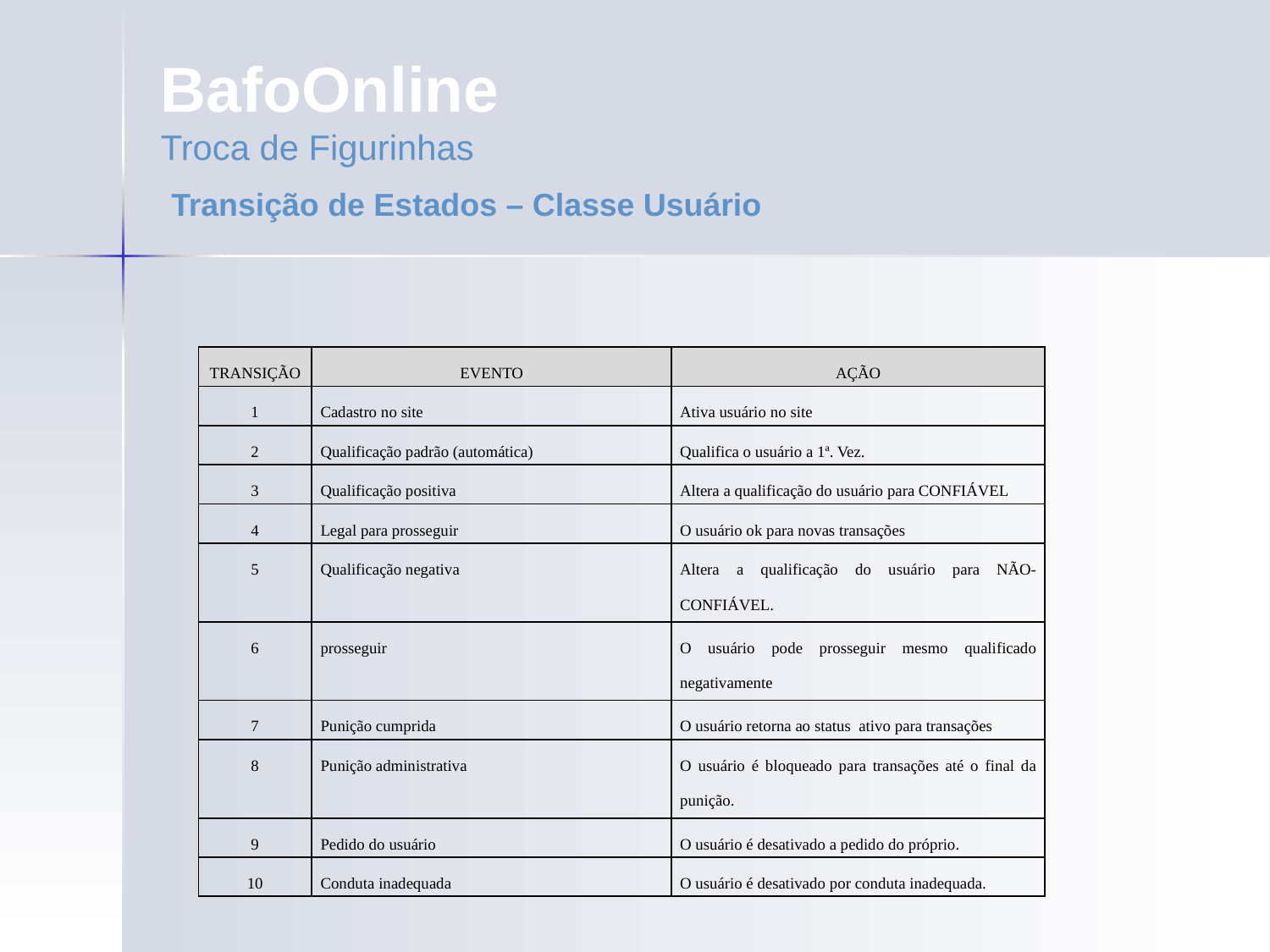

BafoOnline
Troca de Figurinhas
Transição de Estados – Classe Usuário
| TRANSIÇÃO | EVENTO | AÇÃO |
| --- | --- | --- |
| 1 | Cadastro no site | Ativa usuário no site |
| 2 | Qualificação padrão (automática) | Qualifica o usuário a 1ª. Vez. |
| 3 | Qualificação positiva | Altera a qualificação do usuário para CONFIÁVEL |
| 4 | Legal para prosseguir | O usuário ok para novas transações |
| 5 | Qualificação negativa | Altera a qualificação do usuário para NÃO-CONFIÁVEL. |
| 6 | prosseguir | O usuário pode prosseguir mesmo qualificado negativamente |
| 7 | Punição cumprida | O usuário retorna ao status ativo para transações |
| 8 | Punição administrativa | O usuário é bloqueado para transações até o final da punição. |
| 9 | Pedido do usuário | O usuário é desativado a pedido do próprio. |
| 10 | Conduta inadequada | O usuário é desativado por conduta inadequada. |